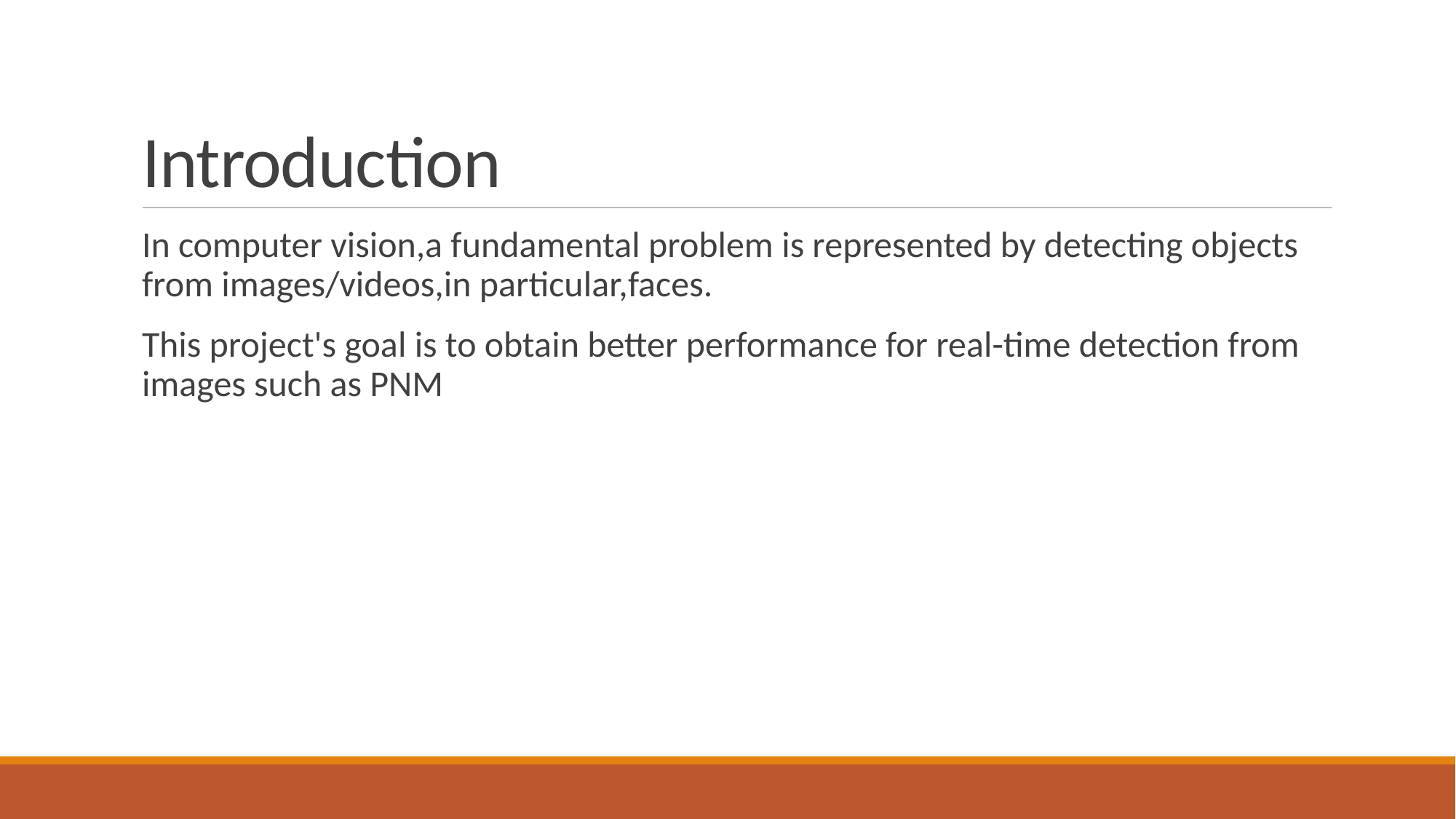

# Introduction
In computer vision,a fundamental problem is represented by detecting objects from images/videos,in particular,faces.
This project's goal is to obtain better performance for real-time detection from images such as PNM